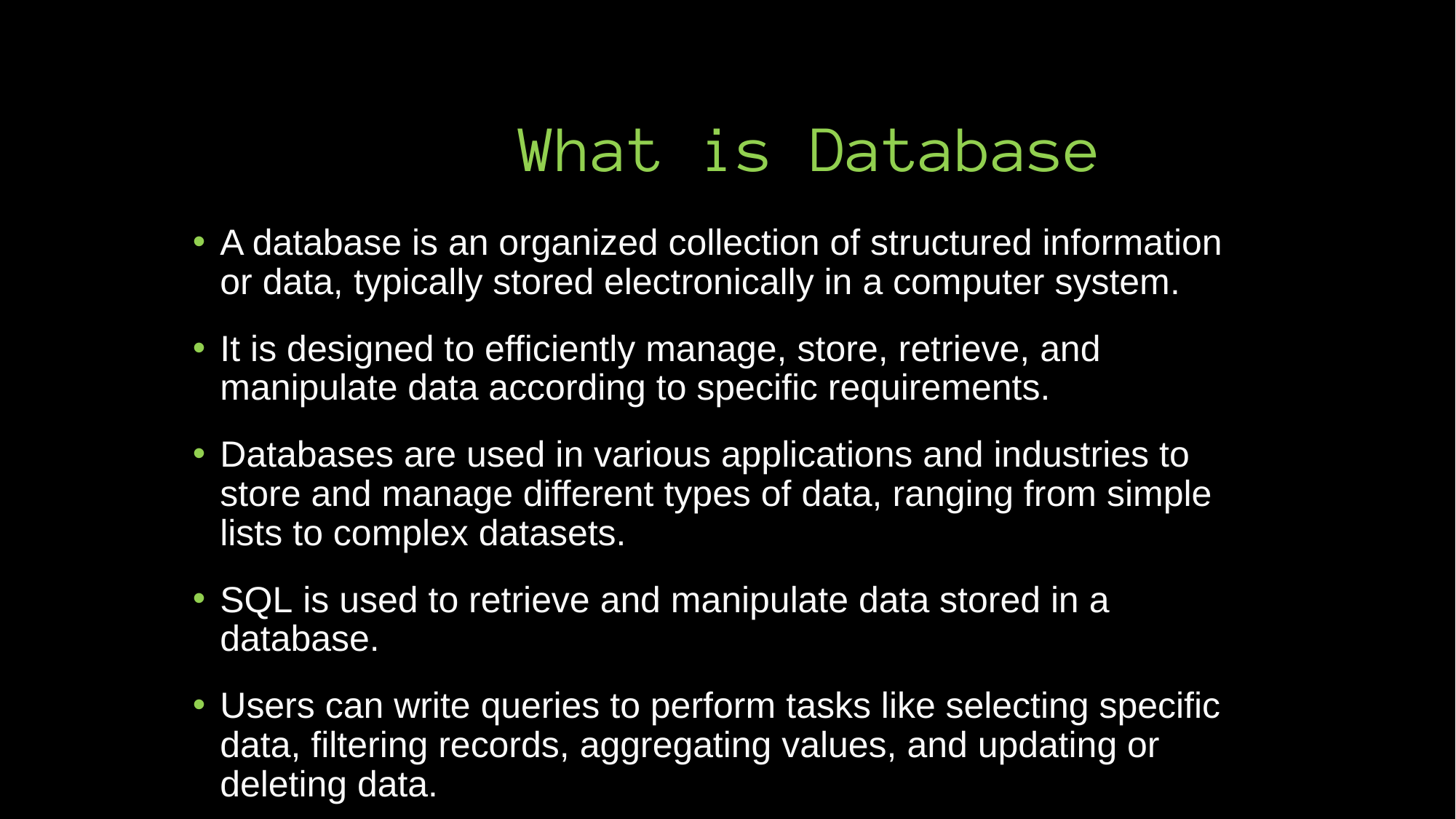

# What is Database
A database is an organized collection of structured information or data, typically stored electronically in a computer system.
It is designed to efficiently manage, store, retrieve, and manipulate data according to specific requirements.
Databases are used in various applications and industries to store and manage different types of data, ranging from simple lists to complex datasets.
SQL is used to retrieve and manipulate data stored in a database.
Users can write queries to perform tasks like selecting specific data, filtering records, aggregating values, and updating or deleting data.